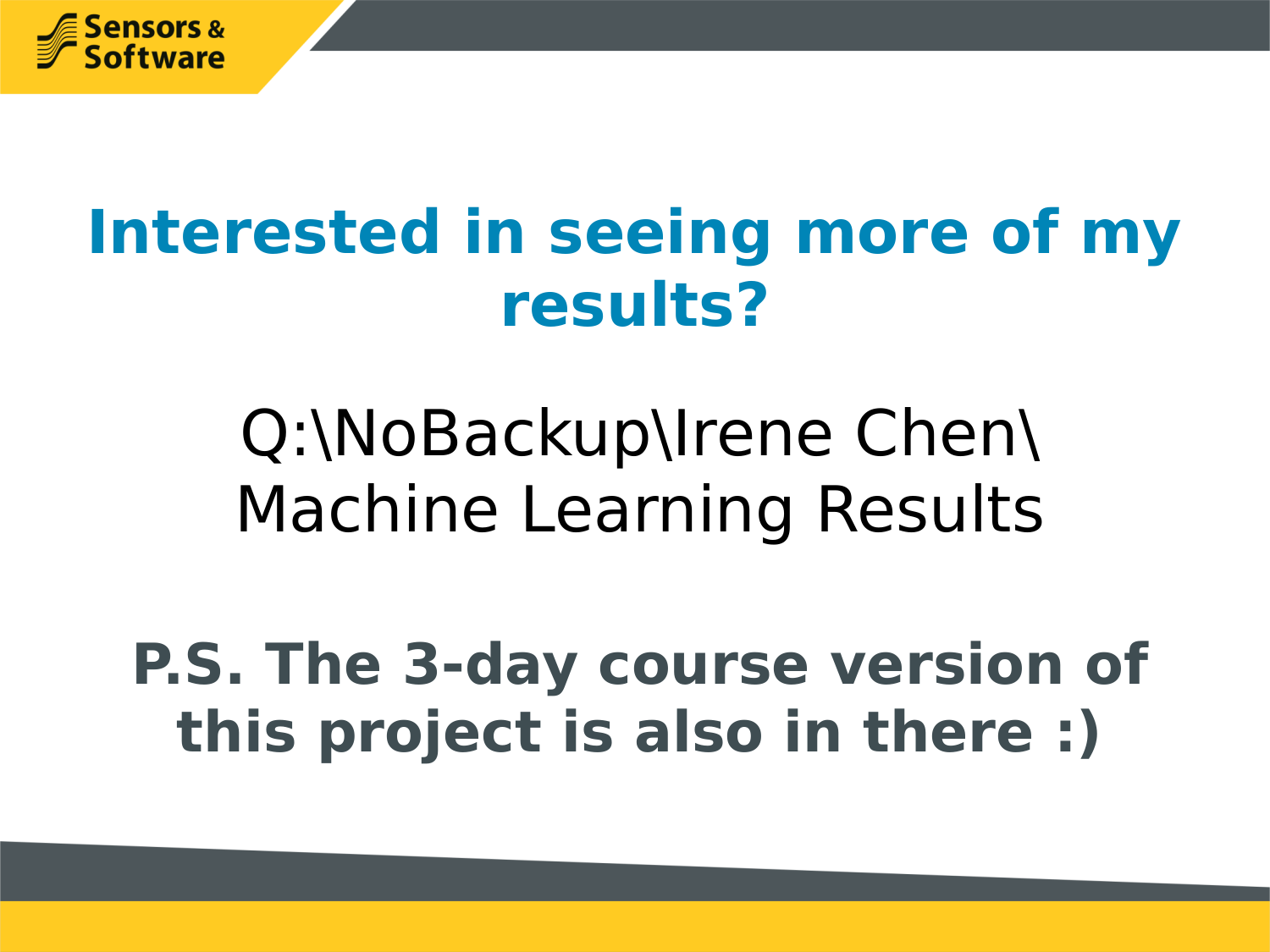

# Interested in seeing more of my results?
Q:\NoBackup\Irene Chen\
Machine Learning Results
P.S. The 3-day course version of this project is also in there :)